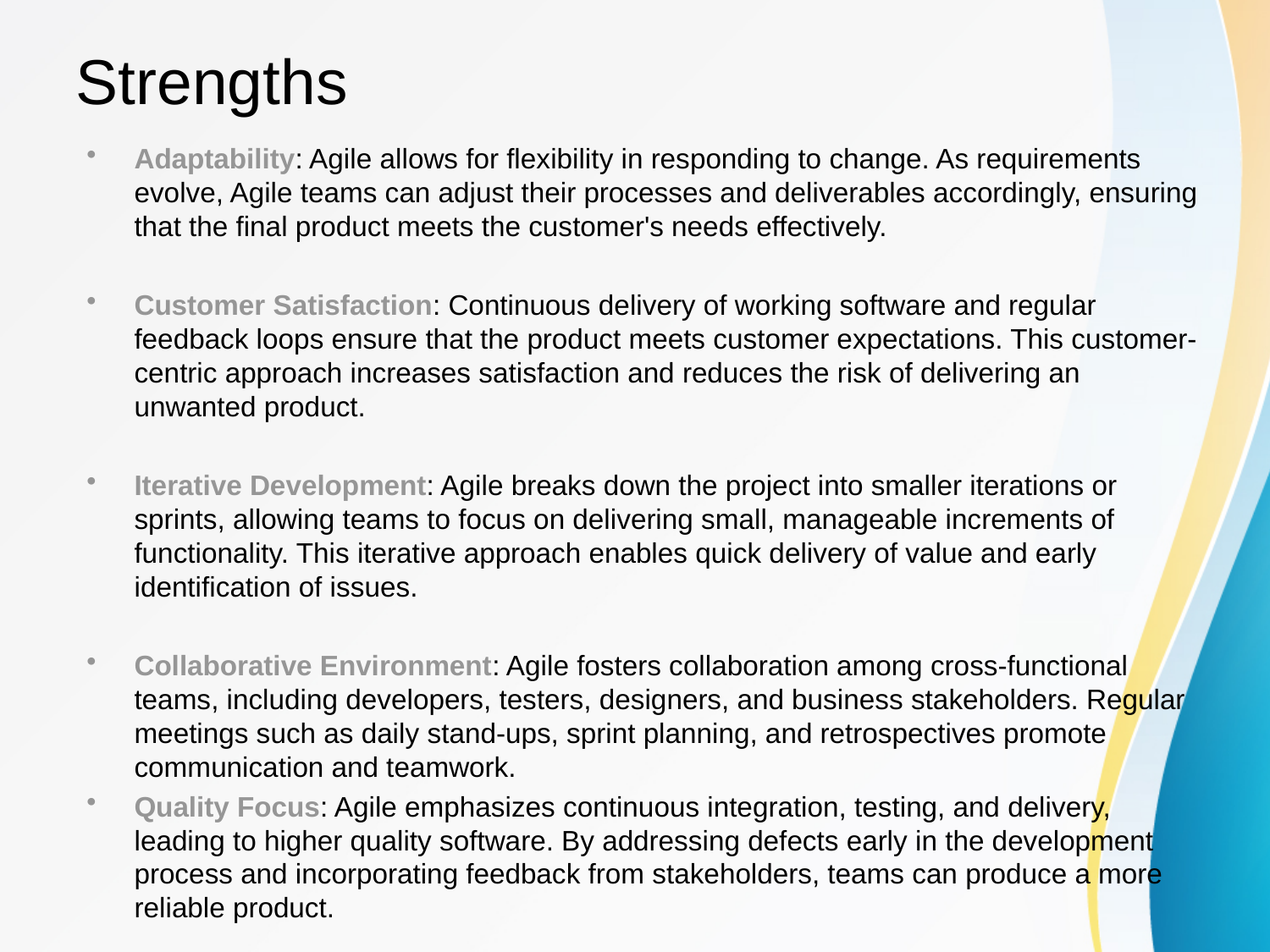

# Strengths

Adaptability: Agile allows for flexibility in responding to change. As requirements evolve, Agile teams can adjust their processes and deliverables accordingly, ensuring that the final product meets the customer's needs effectively.

Customer Satisfaction: Continuous delivery of working software and regular feedback loops ensure that the product meets customer expectations. This customer-centric approach increases satisfaction and reduces the risk of delivering an unwanted product.

Iterative Development: Agile breaks down the project into smaller iterations or sprints, allowing teams to focus on delivering small, manageable increments of functionality. This iterative approach enables quick delivery of value and early identification of issues.

Collaborative Environment: Agile fosters collaboration among cross-functional teams, including developers, testers, designers, and business stakeholders. Regular meetings such as daily stand-ups, sprint planning, and retrospectives promote communication and teamwork.
Quality Focus: Agile emphasizes continuous integration, testing, and delivery, leading to higher quality software. By addressing defects early in the development process and incorporating feedback from stakeholders, teams can produce a more reliable product.